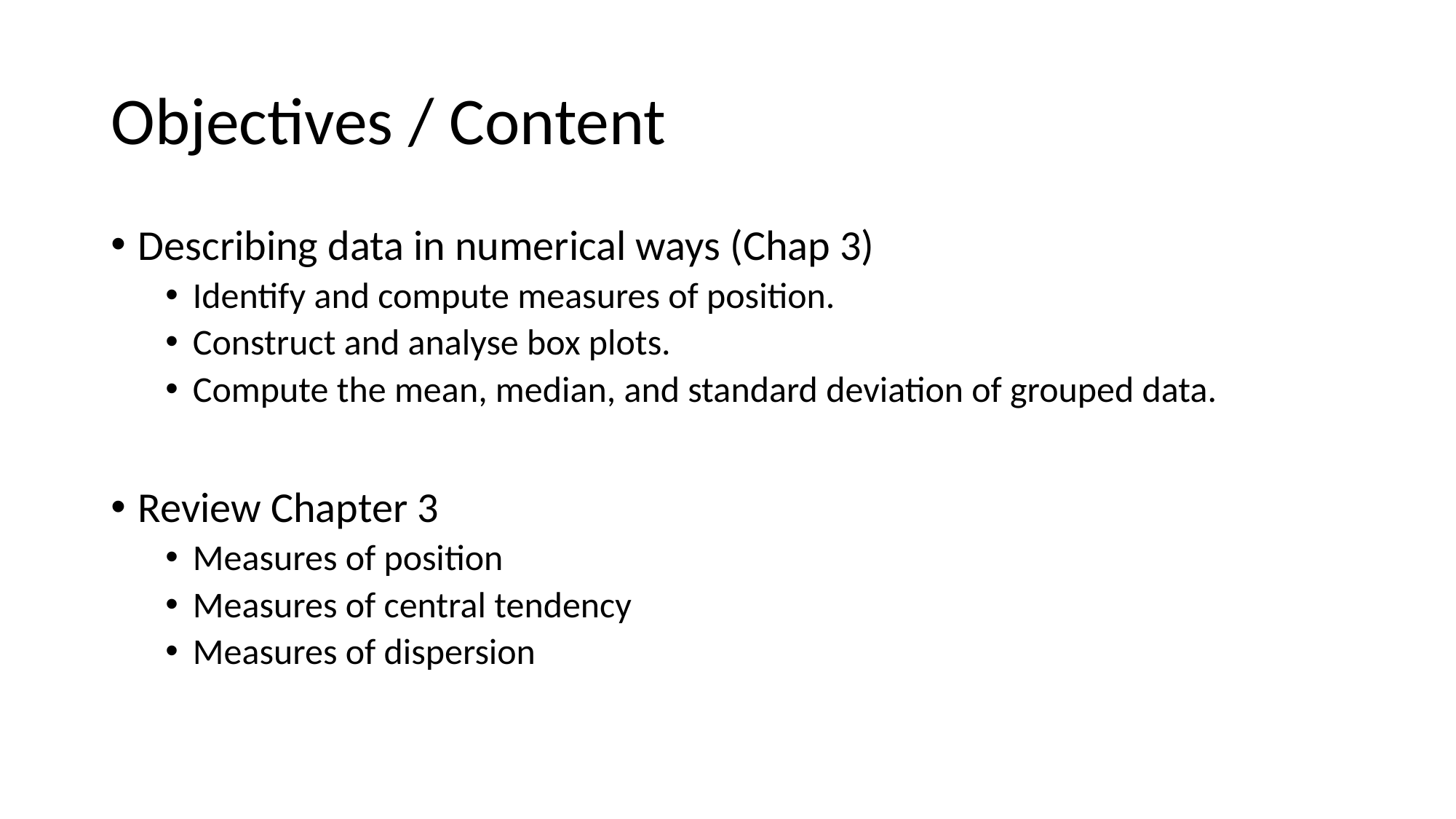

# Objectives / Content
Describing data in numerical ways (Chap 3)
Identify and compute measures of position.
Construct and analyse box plots.
Compute the mean, median, and standard deviation of grouped data.

Review Chapter 3
Measures of position
Measures of central tendency
Measures of dispersion